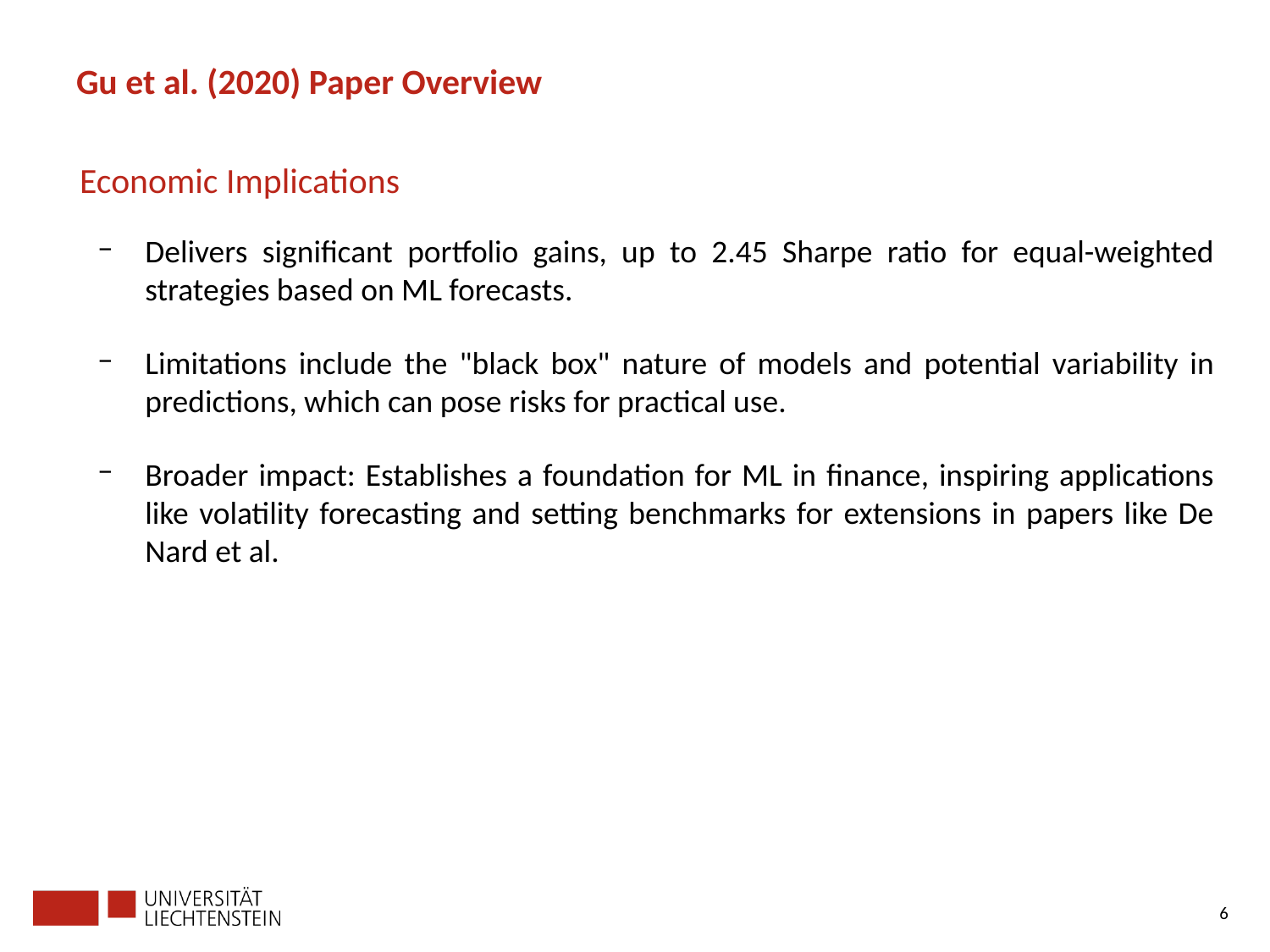

# Gu et al. (2020) Paper Overview
Economic Implications
Delivers significant portfolio gains, up to 2.45 Sharpe ratio for equal-weighted strategies based on ML forecasts.
Limitations include the "black box" nature of models and potential variability in predictions, which can pose risks for practical use.
Broader impact: Establishes a foundation for ML in finance, inspiring applications like volatility forecasting and setting benchmarks for extensions in papers like De Nard et al.